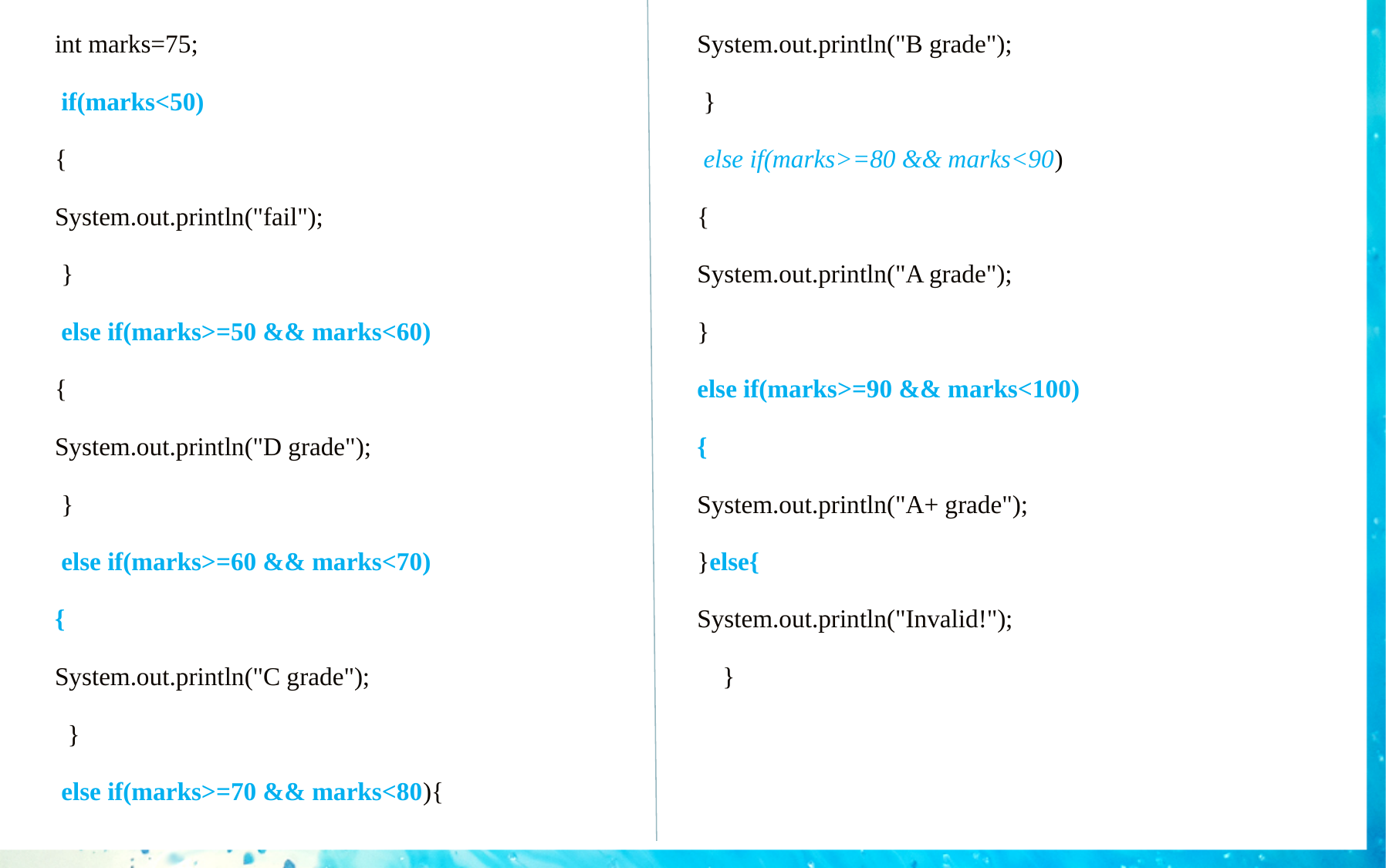

int marks=75;
 if(marks<50)
{
System.out.println("fail");
 }
 else if(marks>=50 && marks<60)
{
System.out.println("D grade");
 }
 else if(marks>=60 && marks<70)
{
System.out.println("C grade");
  }
 else if(marks>=70 && marks<80){
System.out.println("B grade");
 }
 else if(marks>=80 && marks<90)
{
System.out.println("A grade");
}
else if(marks>=90 && marks<100)
{
System.out.println("A+ grade");
}else{
System.out.println("Invalid!");
    }